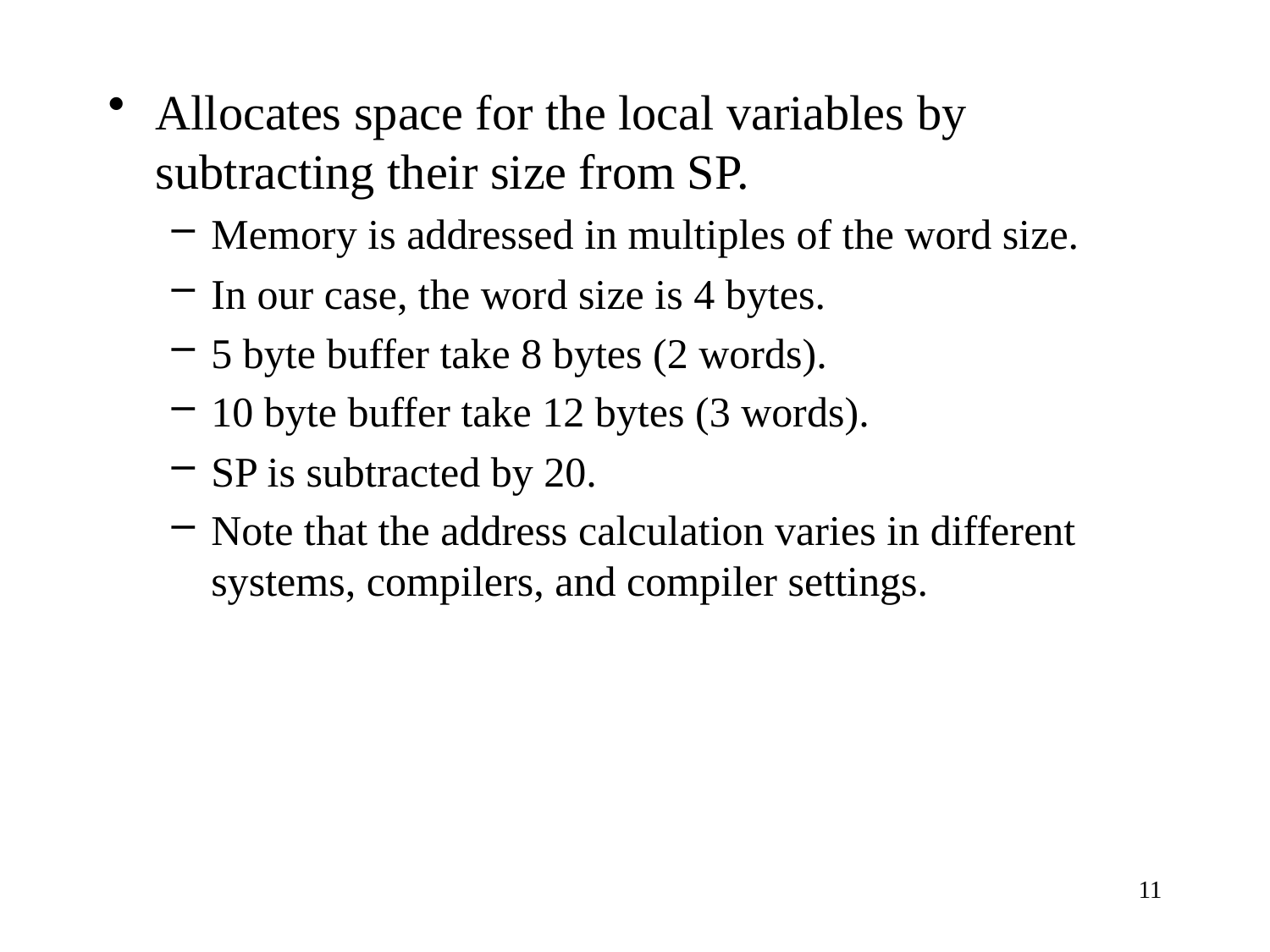

Allocates space for the local variables by subtracting their size from SP.
Memory is addressed in multiples of the word size.
In our case, the word size is 4 bytes.
5 byte buffer take 8 bytes (2 words).
10 byte buffer take 12 bytes (3 words).
SP is subtracted by 20.
Note that the address calculation varies in different systems, compilers, and compiler settings.

11